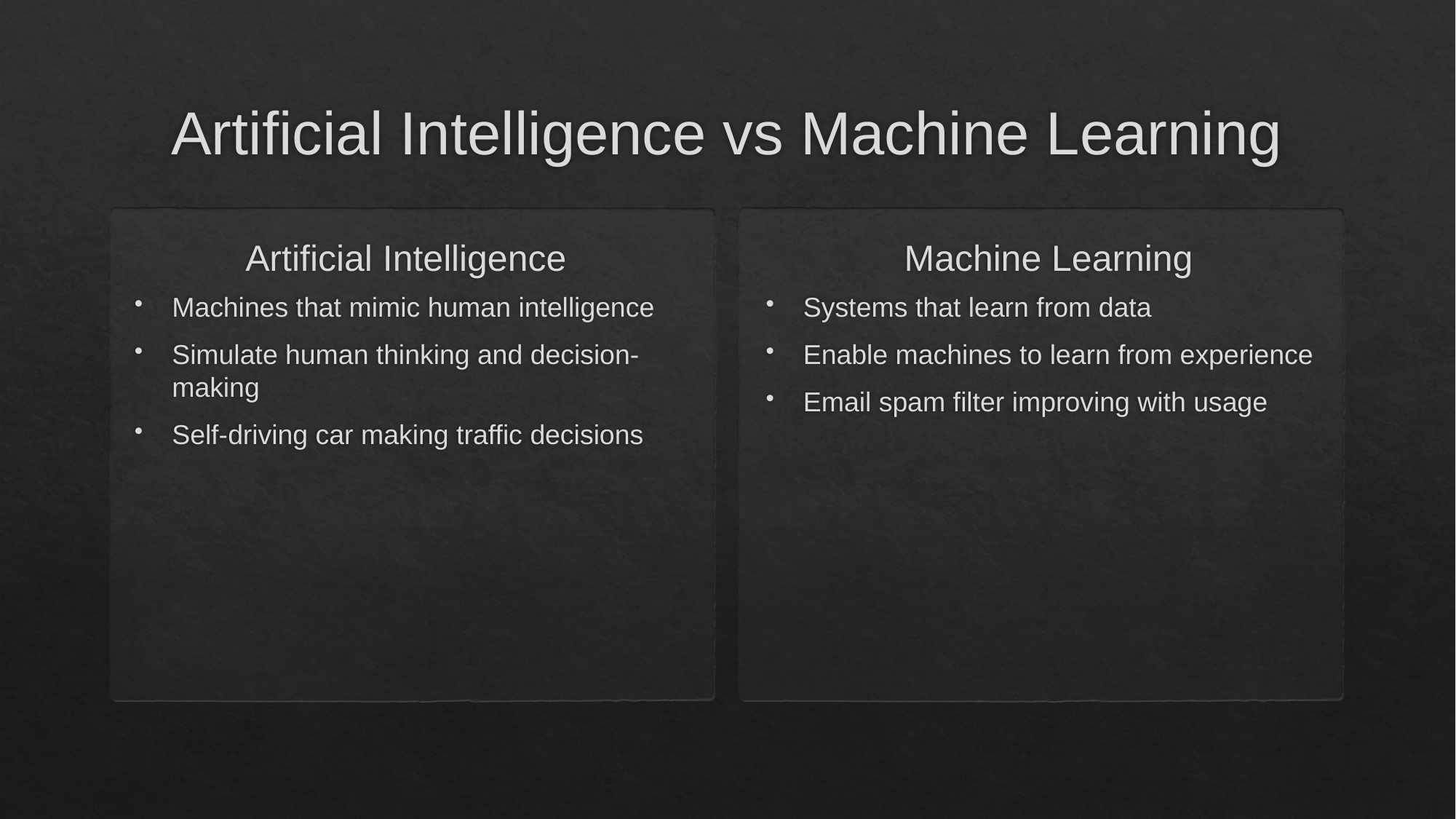

# Artificial Intelligence vs Machine Learning
Artificial Intelligence
 Machine Learning
Machines that mimic human intelligence
Simulate human thinking and decision-making
Self-driving car making traffic decisions
Systems that learn from data
Enable machines to learn from experience
Email spam filter improving with usage